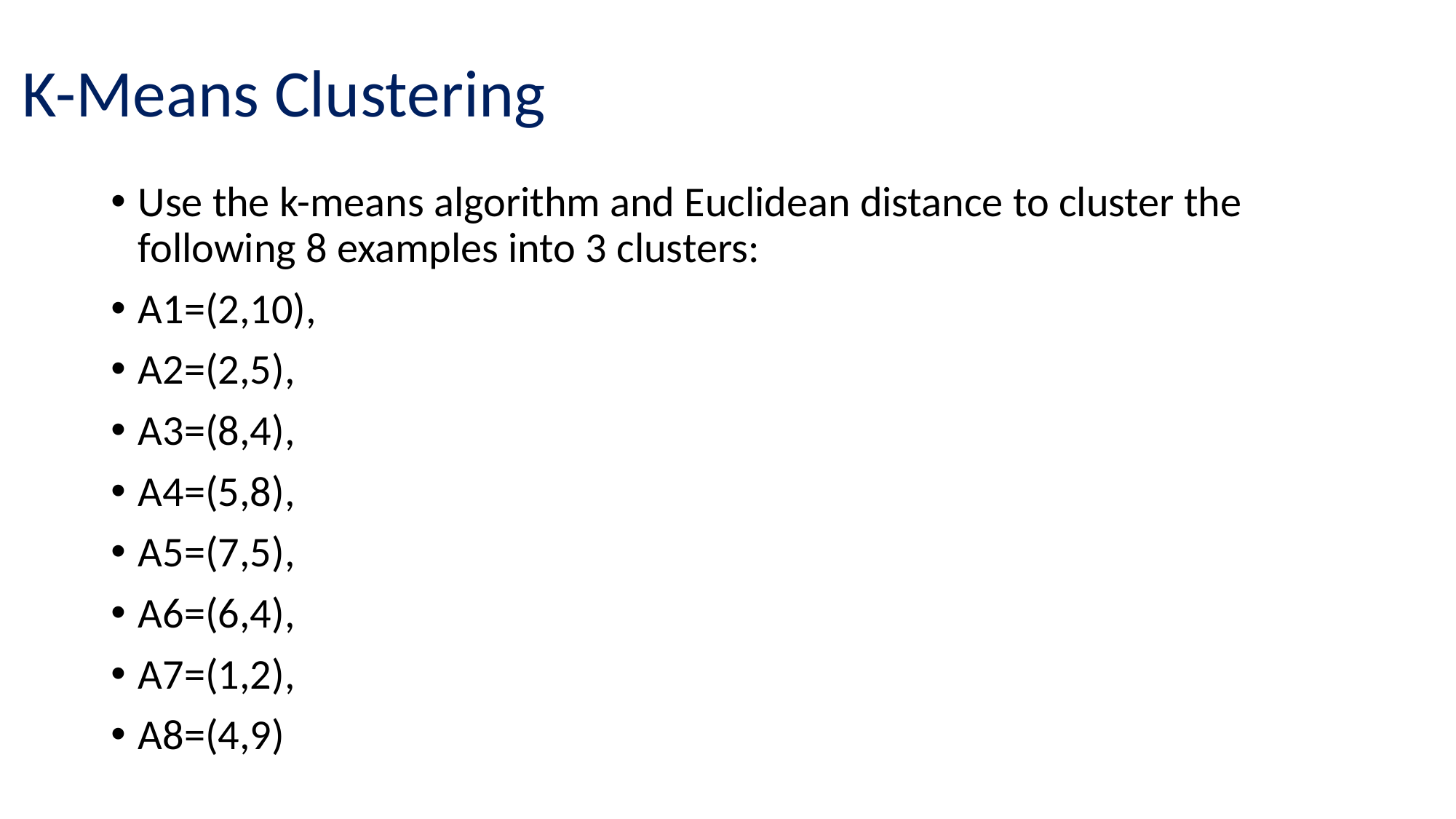

# K-Means Clustering
Use the k-means algorithm and Euclidean distance to cluster the following 8 examples into 3 clusters:
A1=(2,10),
A2=(2,5),
A3=(8,4),
A4=(5,8),
A5=(7,5),
A6=(6,4),
A7=(1,2),
A8=(4,9)